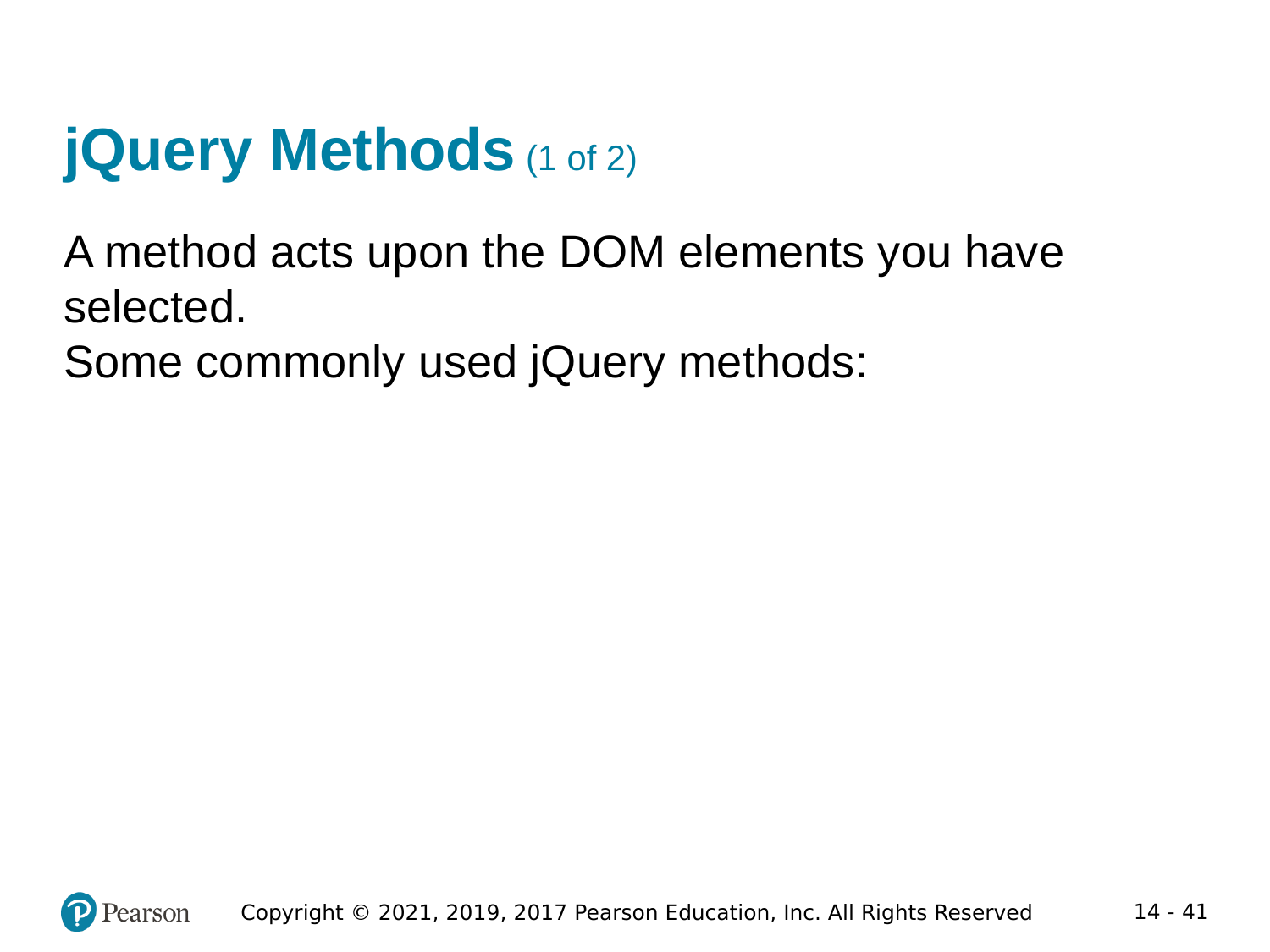

# jQuery Methods (1 of 2)
A method acts upon the DOM elements you have selected.
Some commonly used jQuery methods: